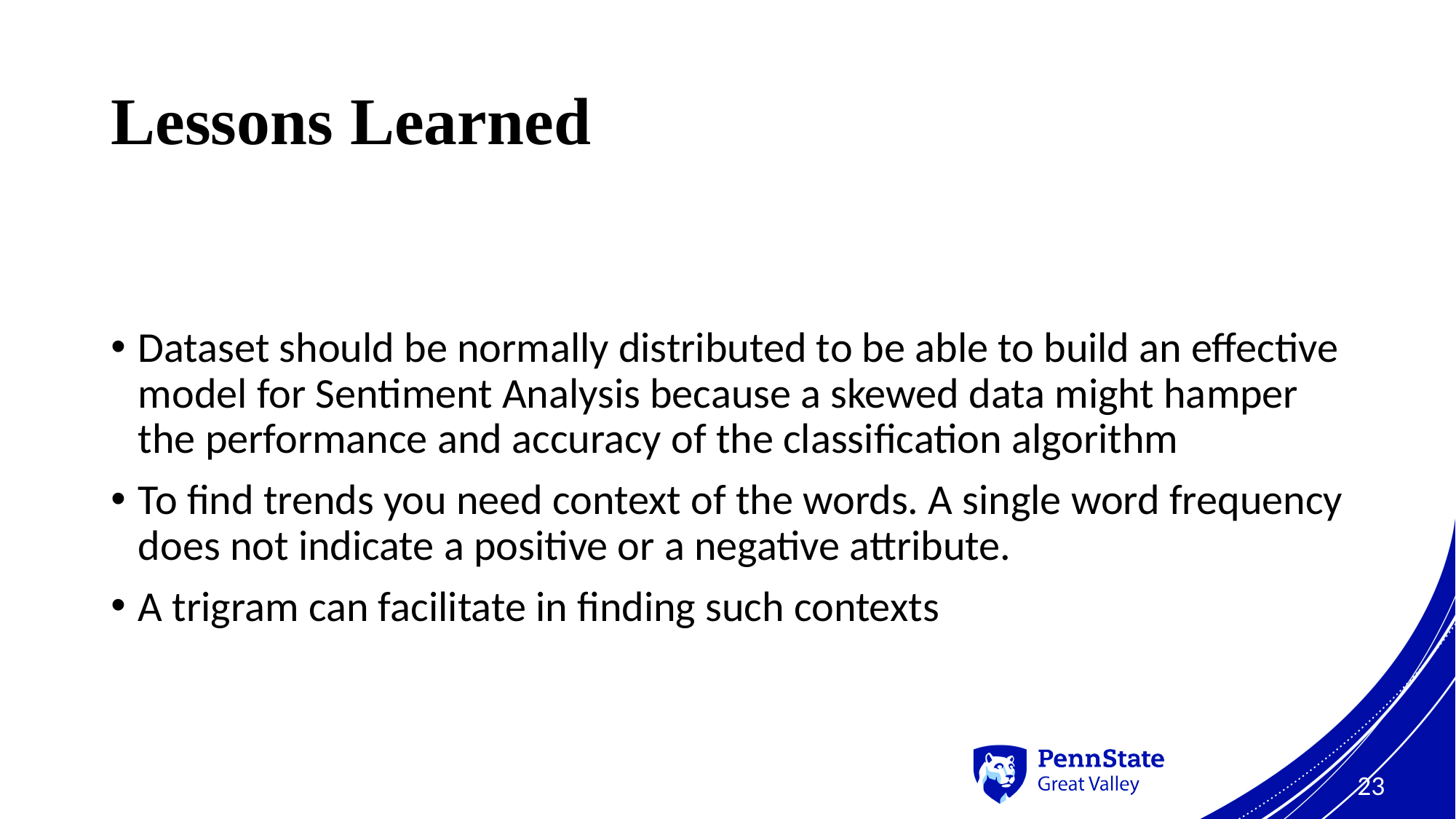

# Lessons Learned
Dataset should be normally distributed to be able to build an effective model for Sentiment Analysis because a skewed data might hamper the performance and accuracy of the classification algorithm
To find trends you need context of the words. A single word frequency does not indicate a positive or a negative attribute.
A trigram can facilitate in finding such contexts